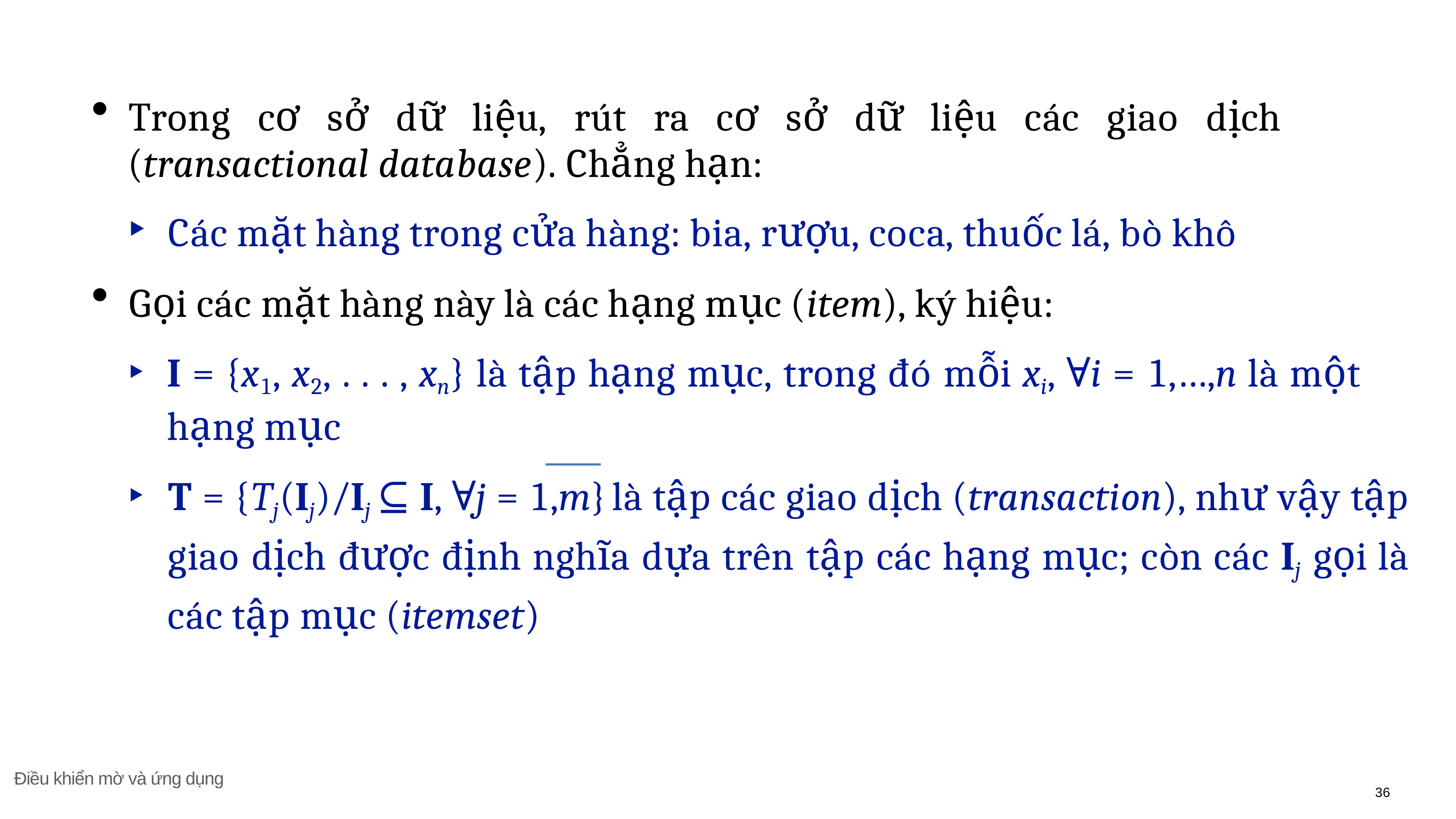

Trong cơ sở dữ liệu, rút ra cơ sở dữ liệu các giao dịch (transactional database). Chẳng hạn:
Các mặt hàng trong cửa hàng: bia, rượu, coca, thuốc lá, bò khô
Gọi các mặt hàng này là các hạng mục (item), ký hiệu:
I = {x1, x2, . . . , xn} là tập hạng mục, trong đó mỗi xi, ∀i = 1,…,n là một hạng mục
T = {Tj(Ij)/Ij ⊆ I, ∀j = 1,m} là tập các giao dịch (transaction), như vậy tập giao dịch được định nghı̃a dựa trên tập các hạng mục; còn các Ij gọi là các tập mục (itemset)
Điều khiển mờ và ứng dụng
36